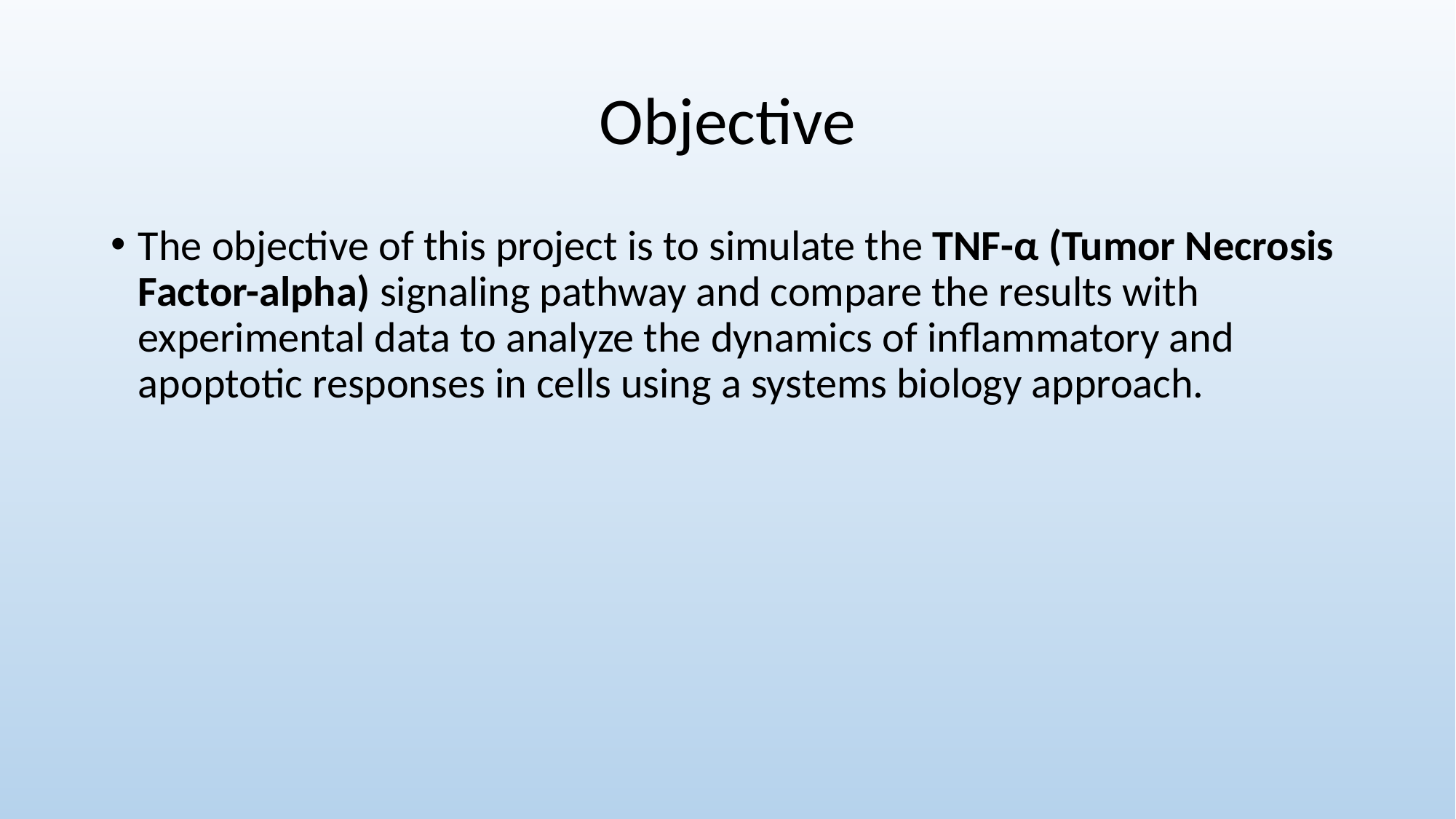

# Objective
The objective of this project is to simulate the TNF-α (Tumor Necrosis Factor-alpha) signaling pathway and compare the results with experimental data to analyze the dynamics of inflammatory and apoptotic responses in cells using a systems biology approach.